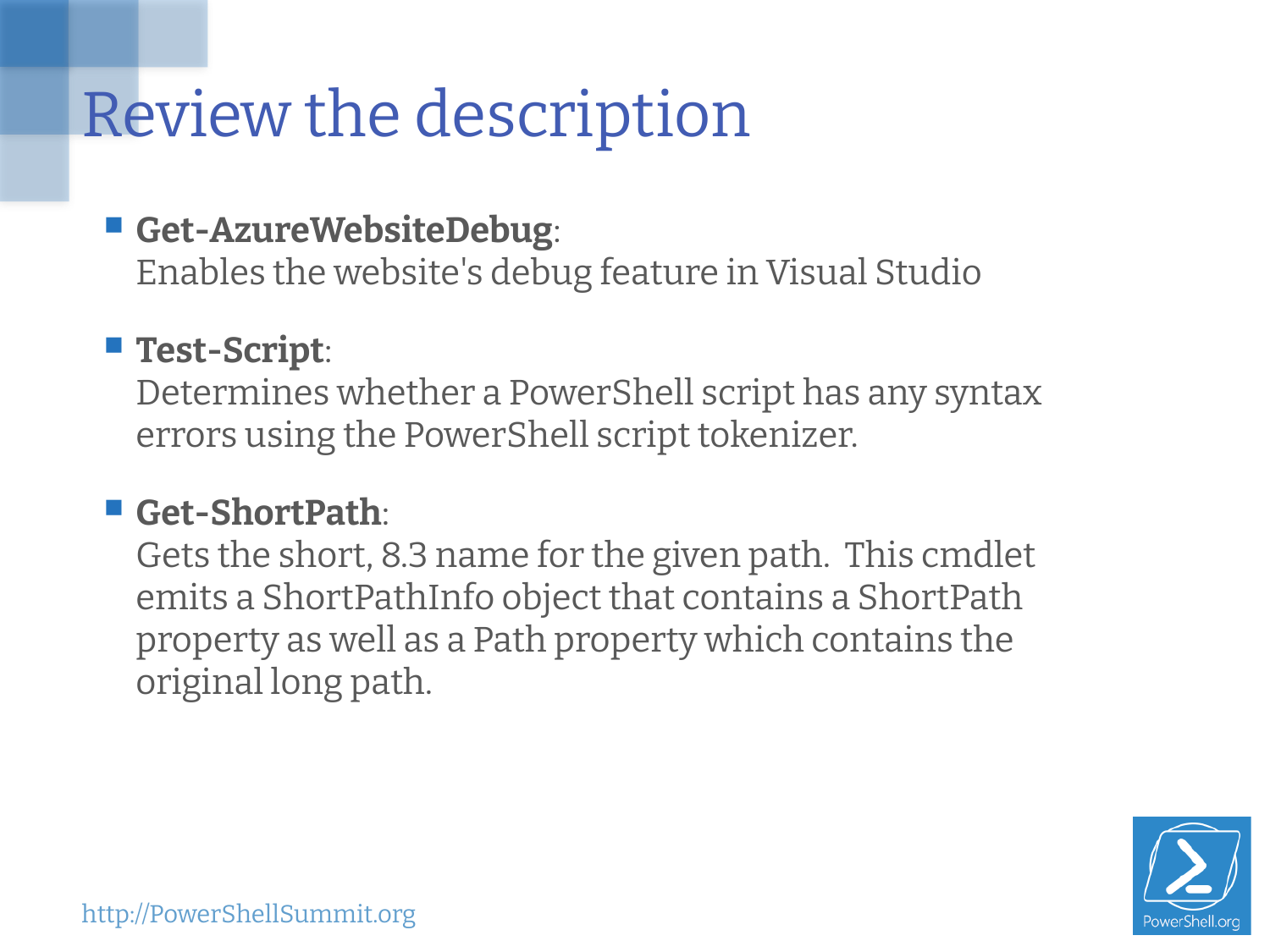

# Review the description
Get-AzureWebsiteDebug:
Enables the website's debug feature in Visual Studio
Test-Script:
Determines whether a PowerShell script has any syntax errors using the PowerShell script tokenizer.
Get-ShortPath:
Gets the short, 8.3 name for the given path.  This cmdlet emits a ShortPathInfo object that contains a ShortPath property as well as a Path property which contains the original long path.